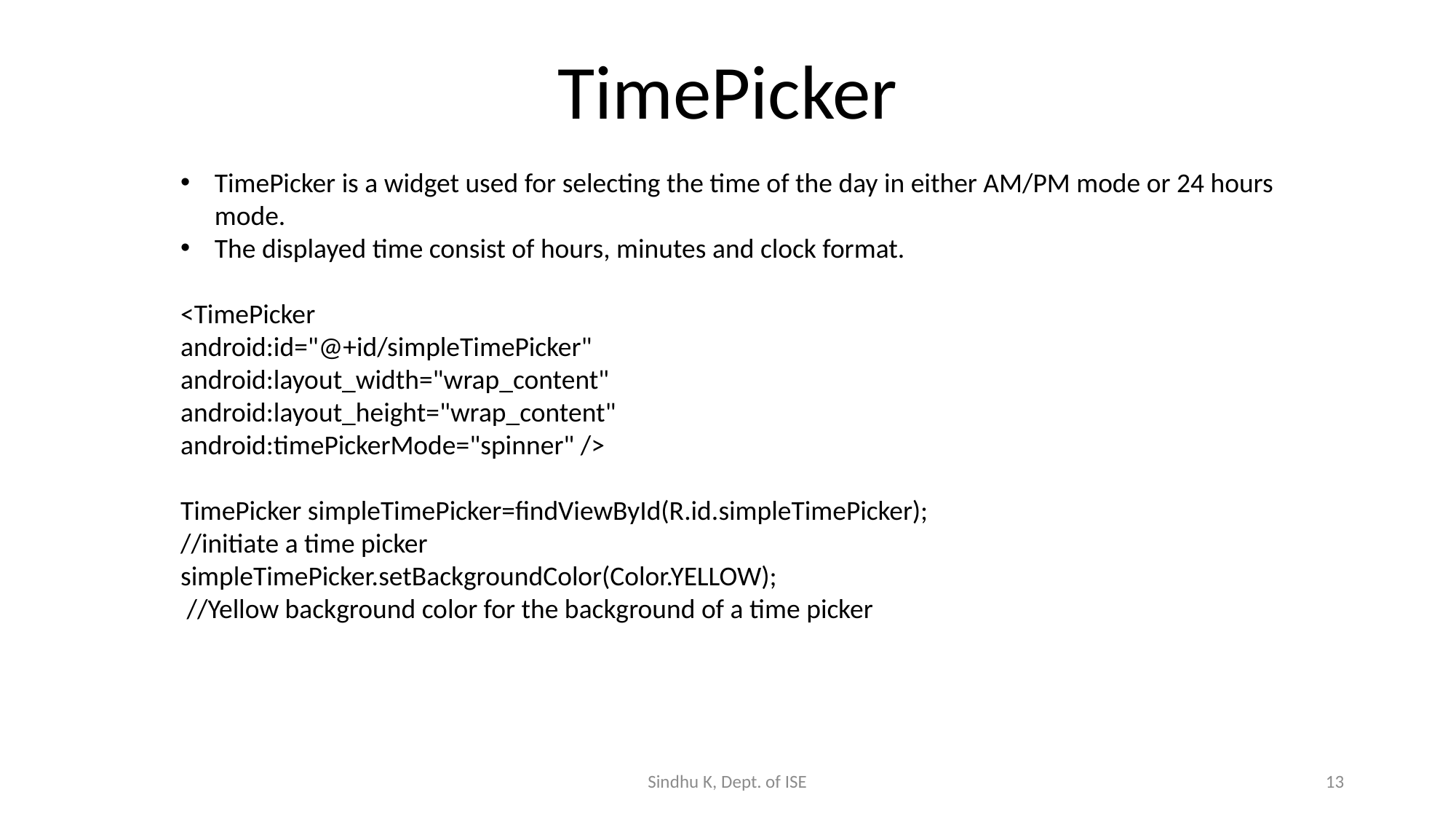

# TimePicker

TimePicker is a widget used for selecting the time of the day in either AM/PM mode or 24 hours mode.
The displayed time consist of hours, minutes and clock format.

<TimePicker
android:id="@+id/simpleTimePicker"
android:layout_width="wrap_content"
android:layout_height="wrap_content"
android:timePickerMode="spinner" />

TimePicker simpleTimePicker=findViewById(R.id.simpleTimePicker);
//initiate a time picker
simpleTimePicker.setBackgroundColor(Color.YELLOW);
 //Yellow background color for the background of a time picker

Sindhu K, Dept. of ISE
13